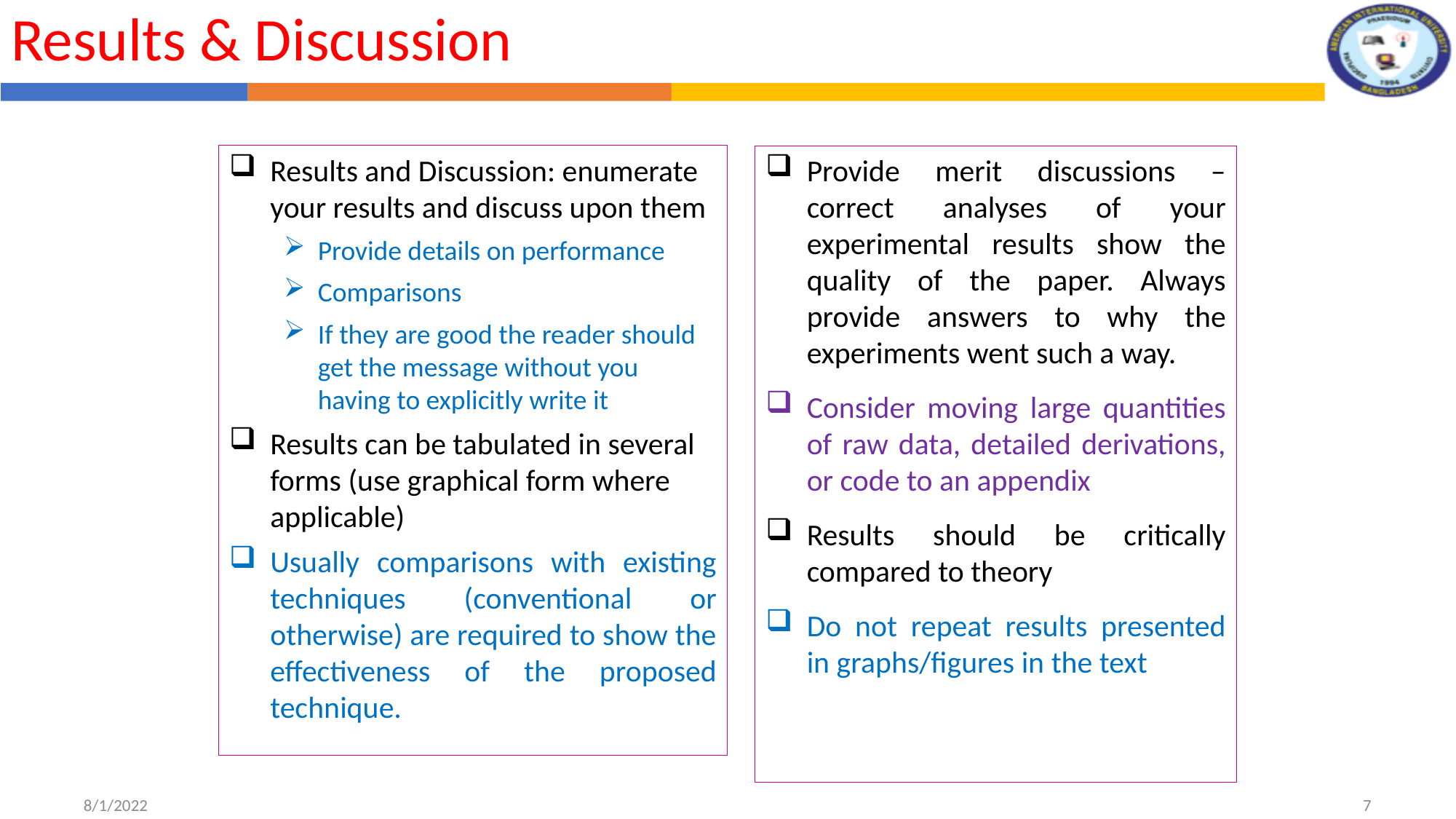

Results & Discussion
Results and Discussion: enumerate your results and discuss upon them
Provide details on performance
Comparisons
If they are good the reader should get the message without you having to explicitly write it
Results can be tabulated in several forms (use graphical form where applicable)
Usually comparisons with existing techniques (conventional or otherwise) are required to show the effectiveness of the proposed technique.

Provide merit discussions – correct analyses of your experimental results show the quality of the paper. Always provide answers to why the experiments went such a way.
Consider moving large quantities of raw data, detailed derivations, or code to an appendix
Results should be critically compared to theory
Do not repeat results presented in graphs/figures in the text

8/1/2022
7